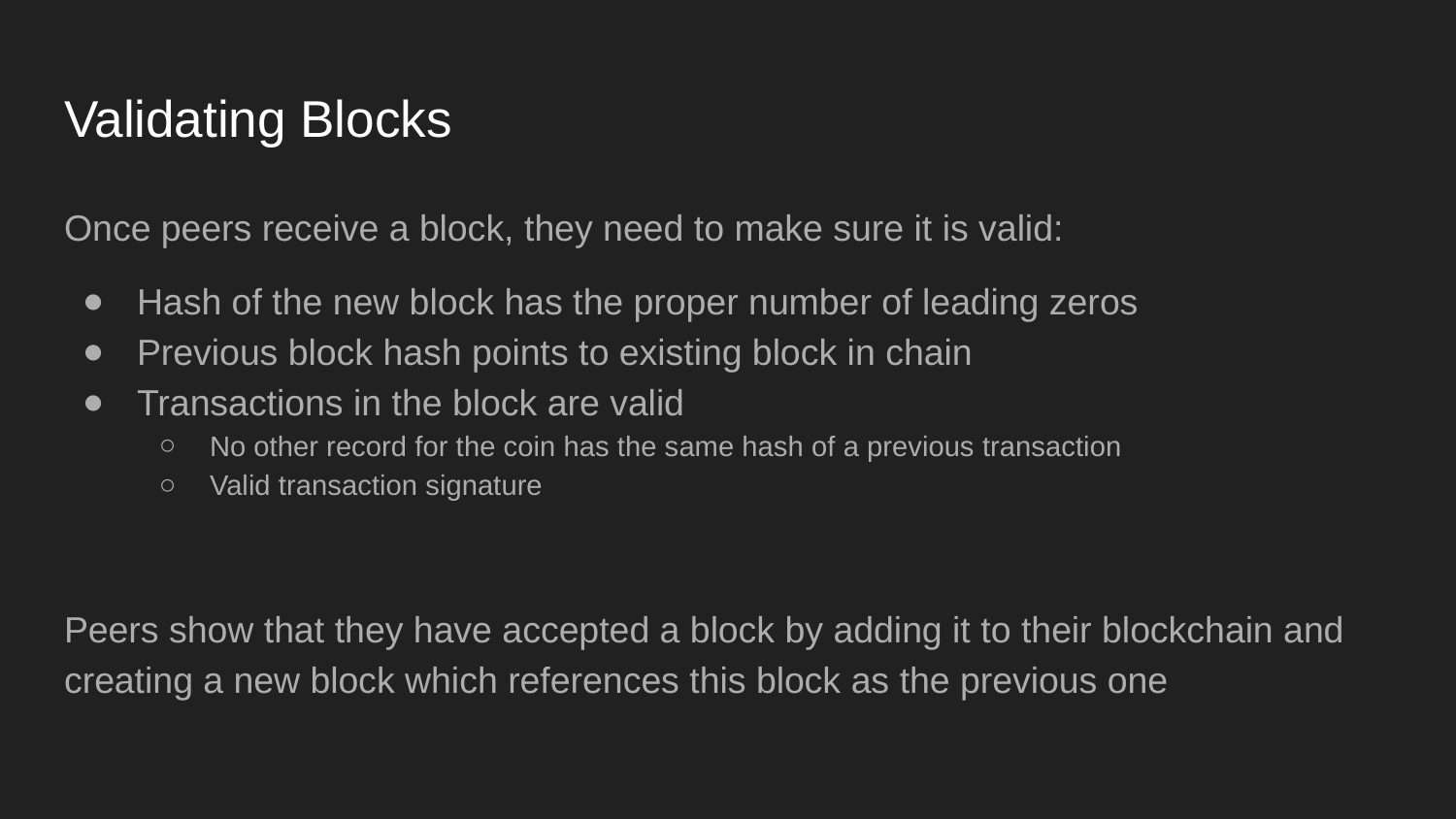

# Validating Blocks
Once peers receive a block, they need to make sure it is valid:
Hash of the new block has the proper number of leading zeros
Previous block hash points to existing block in chain
Transactions in the block are valid
No other record for the coin has the same hash of a previous transaction
Valid transaction signature

Peers show that they have accepted a block by adding it to their blockchain and creating a new block which references this block as the previous one